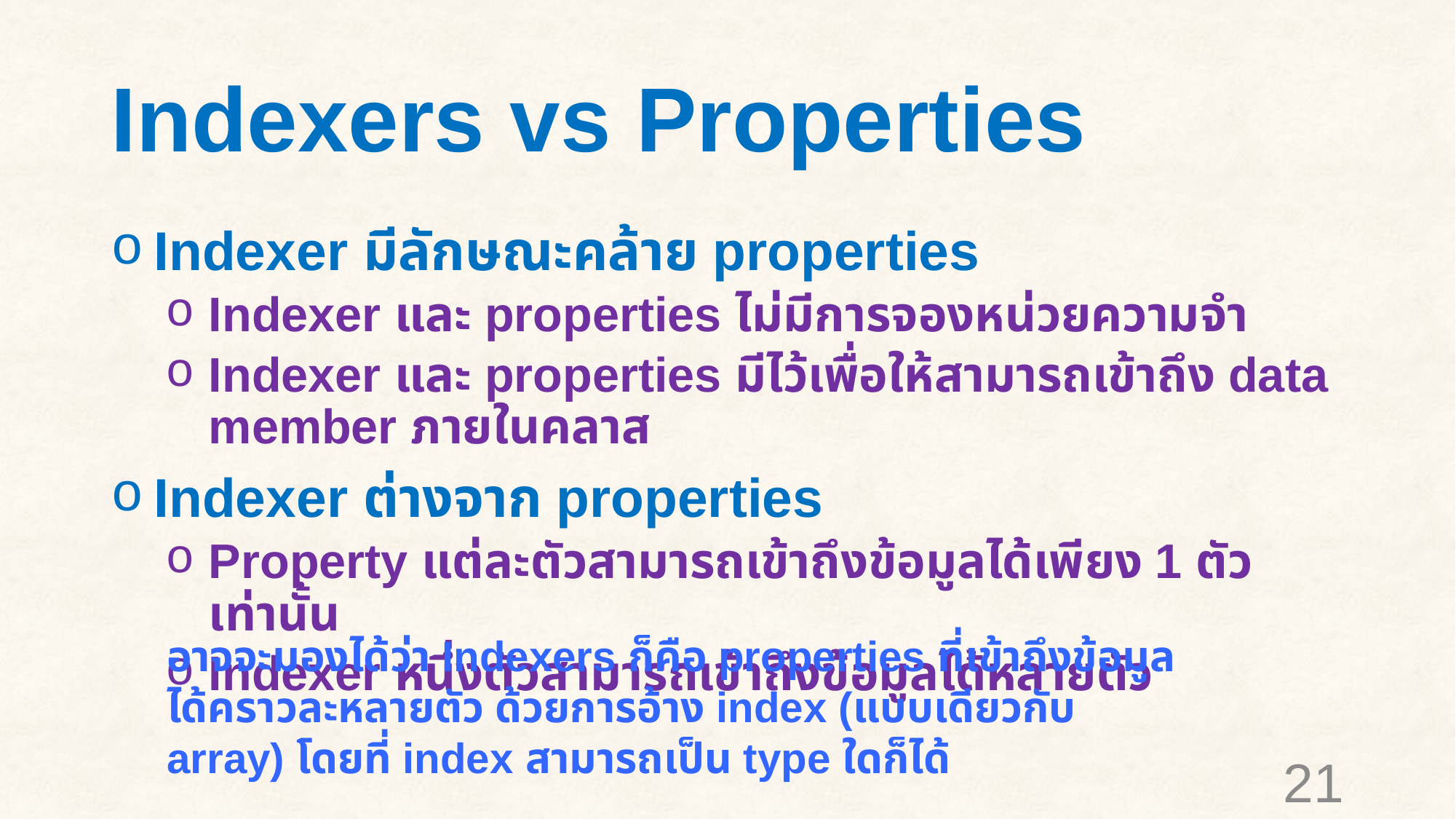

# Indexers vs Properties
Indexer มีลักษณะคล้าย properties
Indexer และ properties ไม่มีการจองหน่วยความจำ
Indexer และ properties มีไว้เพื่อให้สามารถเข้าถึง data member ภายในคลาส
Indexer ต่างจาก properties
Property แต่ละตัวสามารถเข้าถึงข้อมูลได้เพียง 1 ตัวเท่านั้น
Indexer หนึ่งตัวสามารถเข้าถึงข้อมูลได้หลายตัว

อาจจะมองได้ว่า Indexers ก็คือ properties ที่เข้าถึงข้อมูลได้คราวละหลายตัว ด้วยการอ้าง index (แบบเดียวกับ array) โดยที่ index สามารถเป็น type ใดก็ได้
21